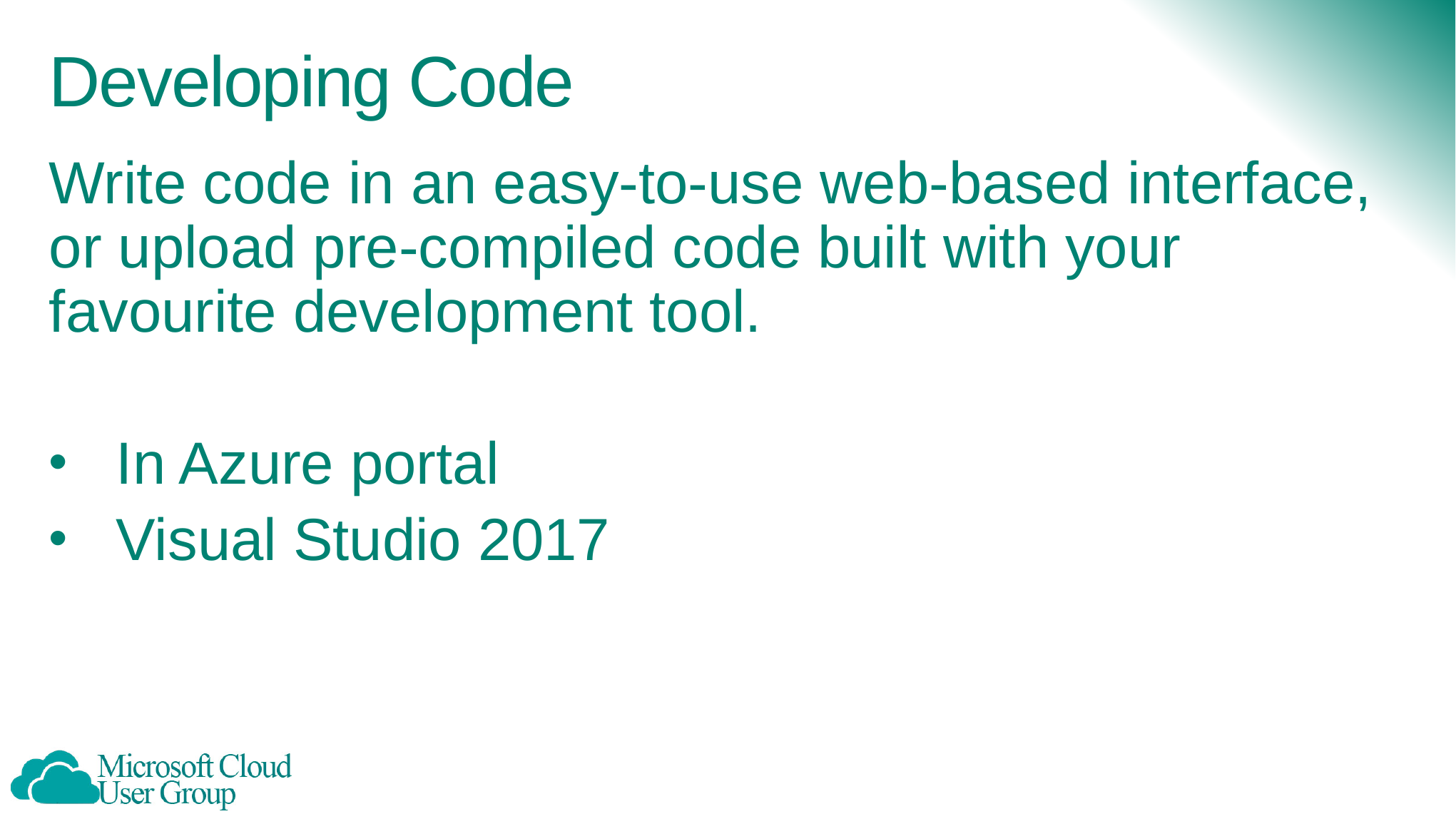

# Developing Code
Write code in an easy-to-use web-based interface, or upload pre-compiled code built with your favourite development tool.

In Azure portal
Visual Studio 2017